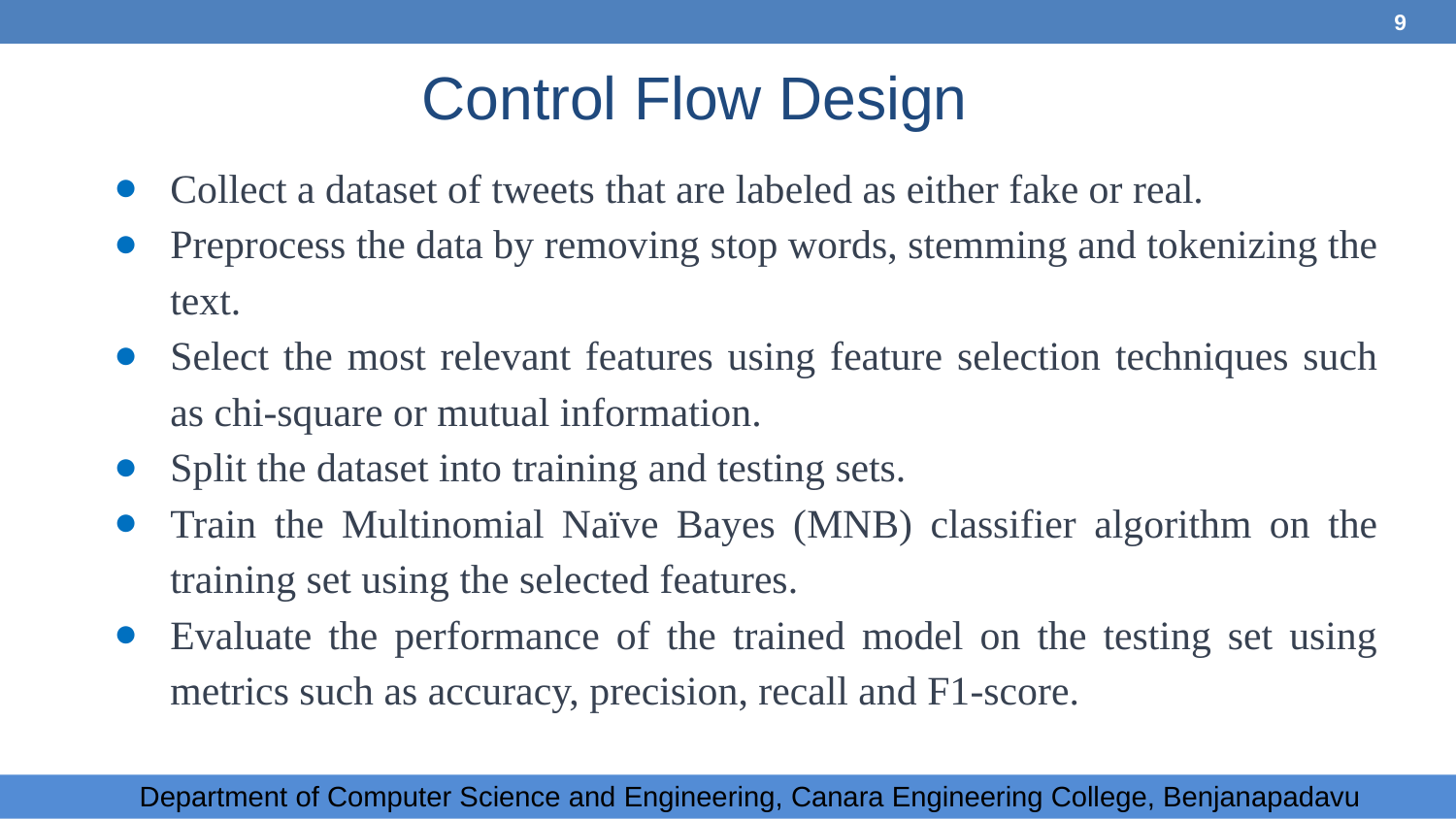

9
Control Flow Design
Collect a dataset of tweets that are labeled as either fake or real.
Preprocess the data by removing stop words, stemming and tokenizing the text.
Select the most relevant features using feature selection techniques such as chi-square or mutual information.
Split the dataset into training and testing sets.
Train the Multinomial Naïve Bayes (MNB) classifier algorithm on the training set using the selected features.
Evaluate the performance of the trained model on the testing set using metrics such as accuracy, precision, recall and F1-score.